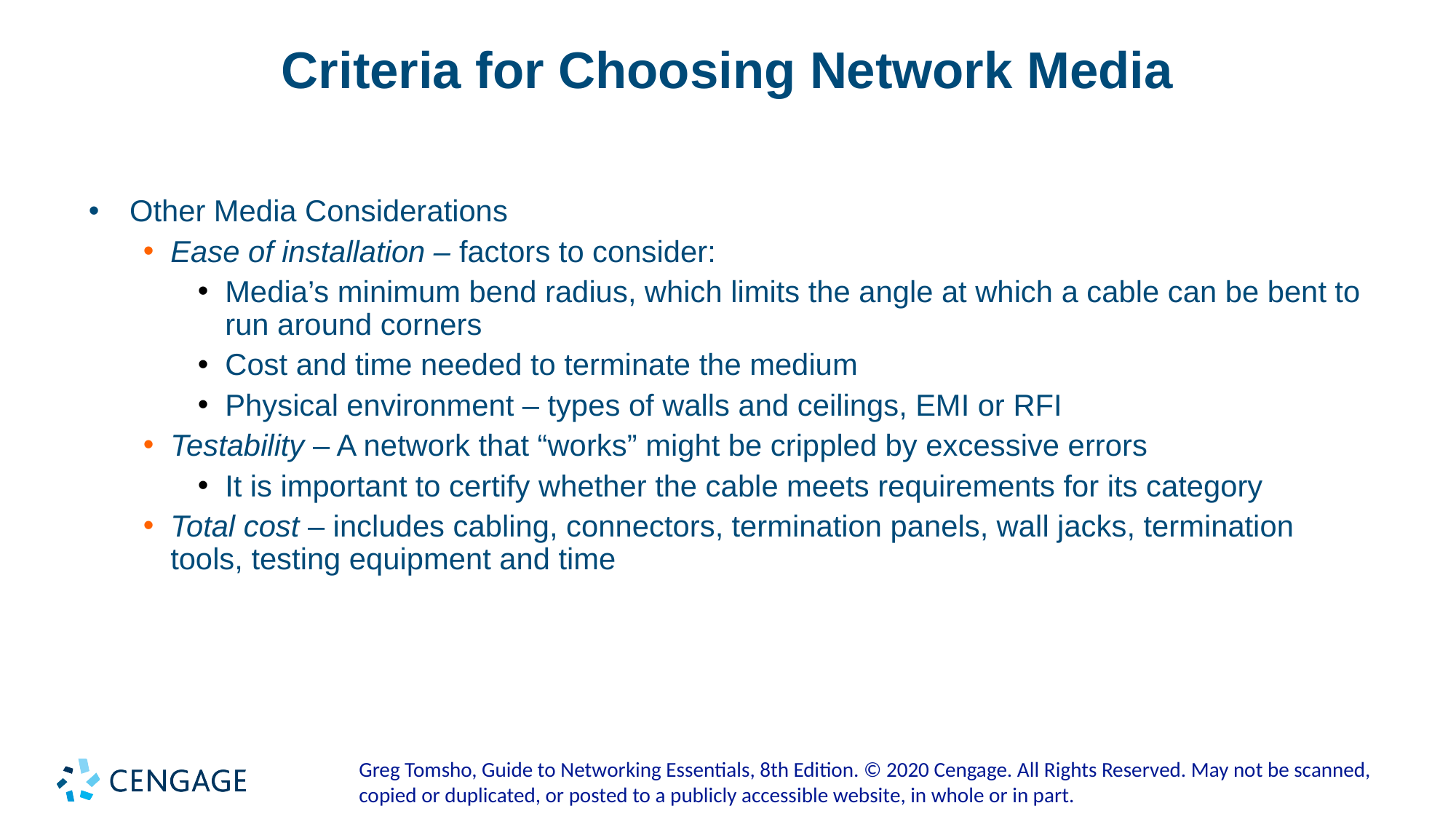

# Criteria for Choosing Network Media
Other Media Considerations
Ease of installation – factors to consider:
Media’s minimum bend radius, which limits the angle at which a cable can be bent to run around corners
Cost and time needed to terminate the medium
Physical environment – types of walls and ceilings, EMI or RFI
Testability – A network that “works” might be crippled by excessive errors
It is important to certify whether the cable meets requirements for its category
Total cost – includes cabling, connectors, termination panels, wall jacks, termination tools, testing equipment and time